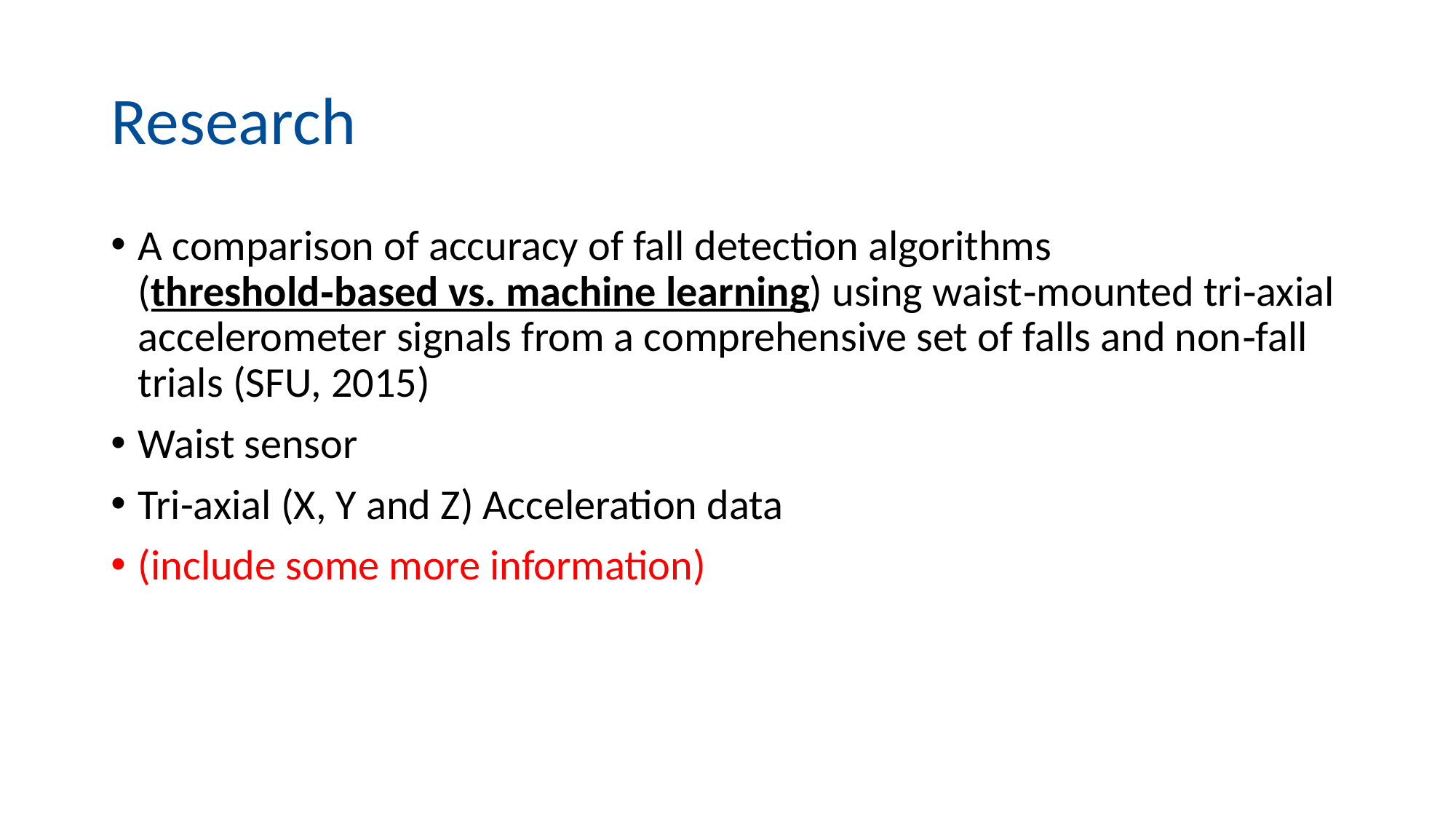

# Research
A comparison of accuracy of fall detection algorithms (threshold‑based vs. machine learning) using waist‑mounted tri‑axial accelerometer signals from a comprehensive set of falls and non‑fall trials (SFU, 2015)
Waist sensor
Tri-axial (X, Y and Z) Acceleration data
(include some more information)